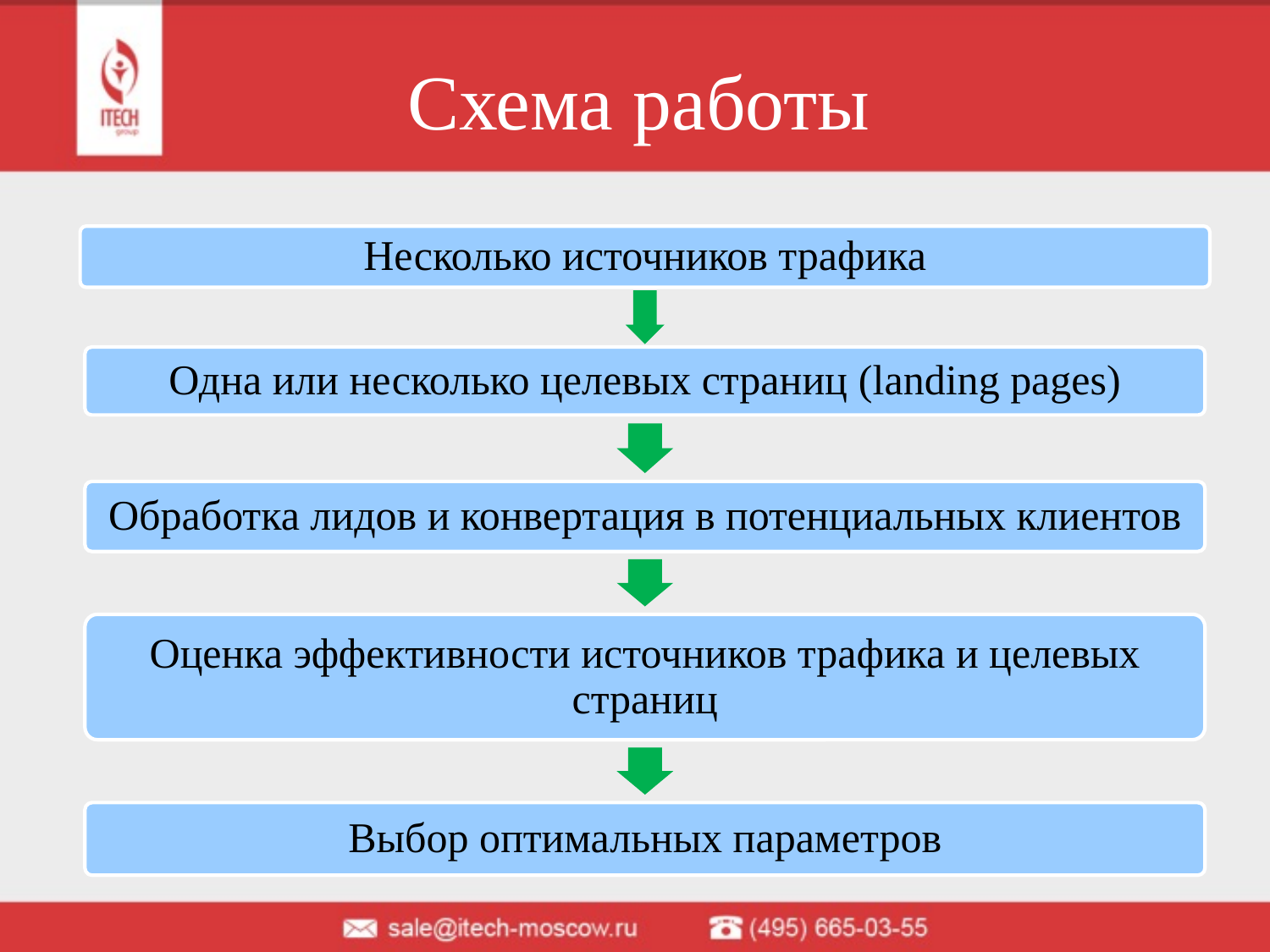

# Схема работы
Несколько источников трафика

Одна или несколько целевых страниц (landing pages)

Обработка лидов и конвертация в потенциальных клиентов

Оценка эффективности источников трафика и целевых страниц

Выбор оптимальных параметров